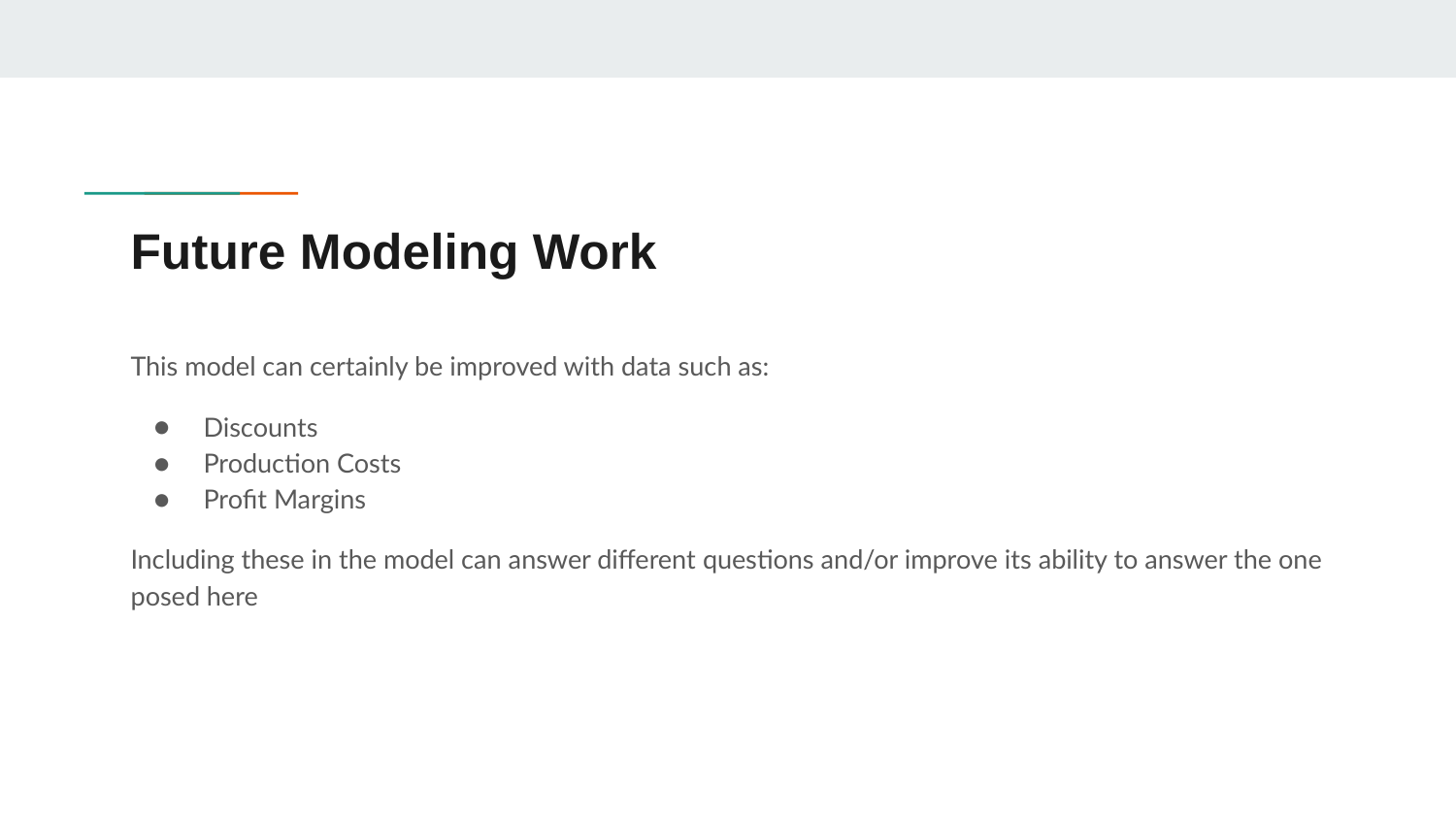

# Future Modeling Work
This model can certainly be improved with data such as:
Discounts
Production Costs
Profit Margins
Including these in the model can answer different questions and/or improve its ability to answer the one posed here